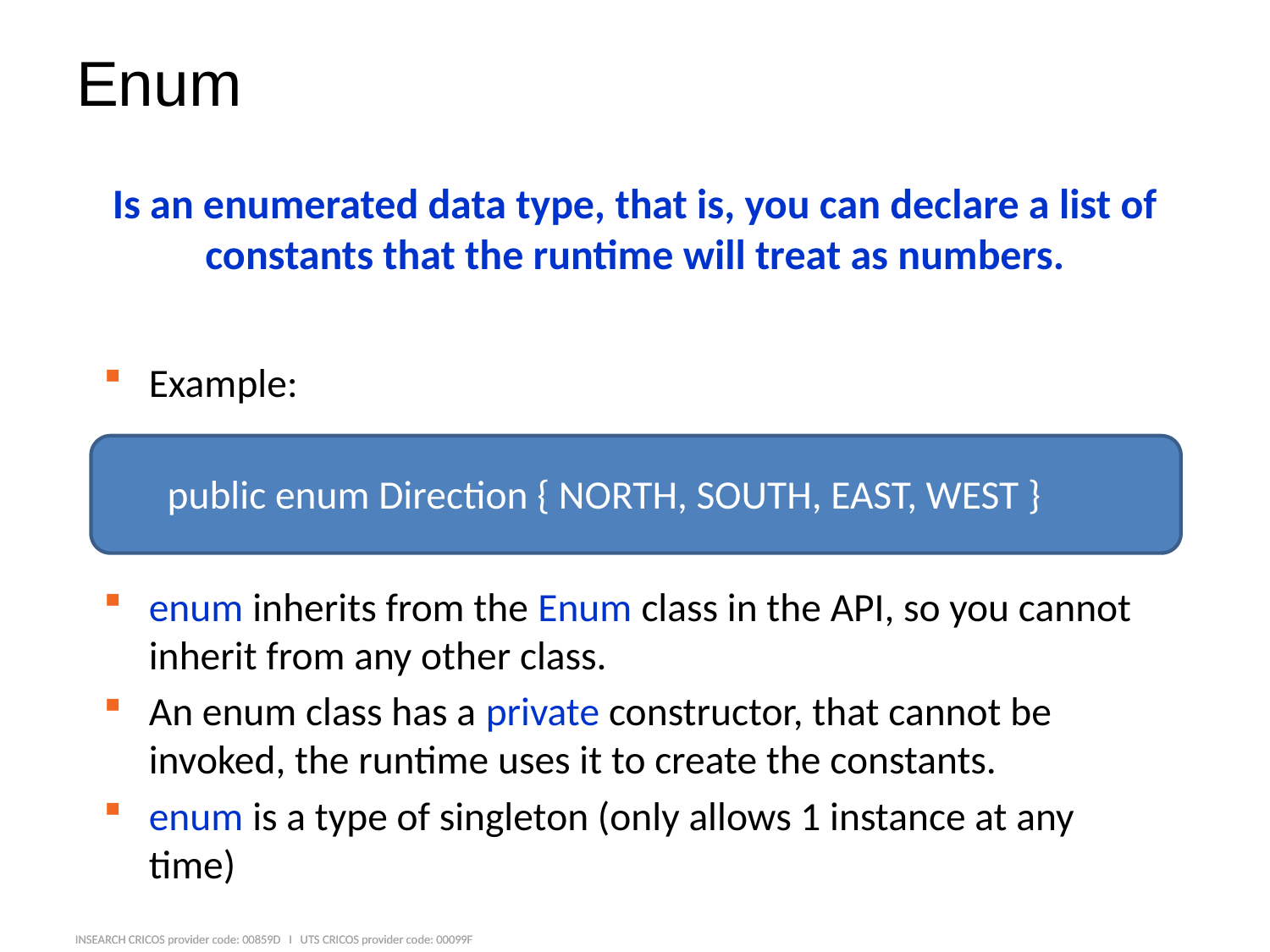

# Enum
Is an enumerated data type, that is, you can declare a list of constants that the runtime will treat as numbers.
Example:

       public enum Direction { NORTH, SOUTH, EAST, WEST }

enum inherits from the Enum class in the API, so you cannot inherit from any other class.
An enum class has a private constructor, that cannot be invoked, the runtime uses it to create the constants.
enum is a type of singleton (only allows 1 instance at any time)